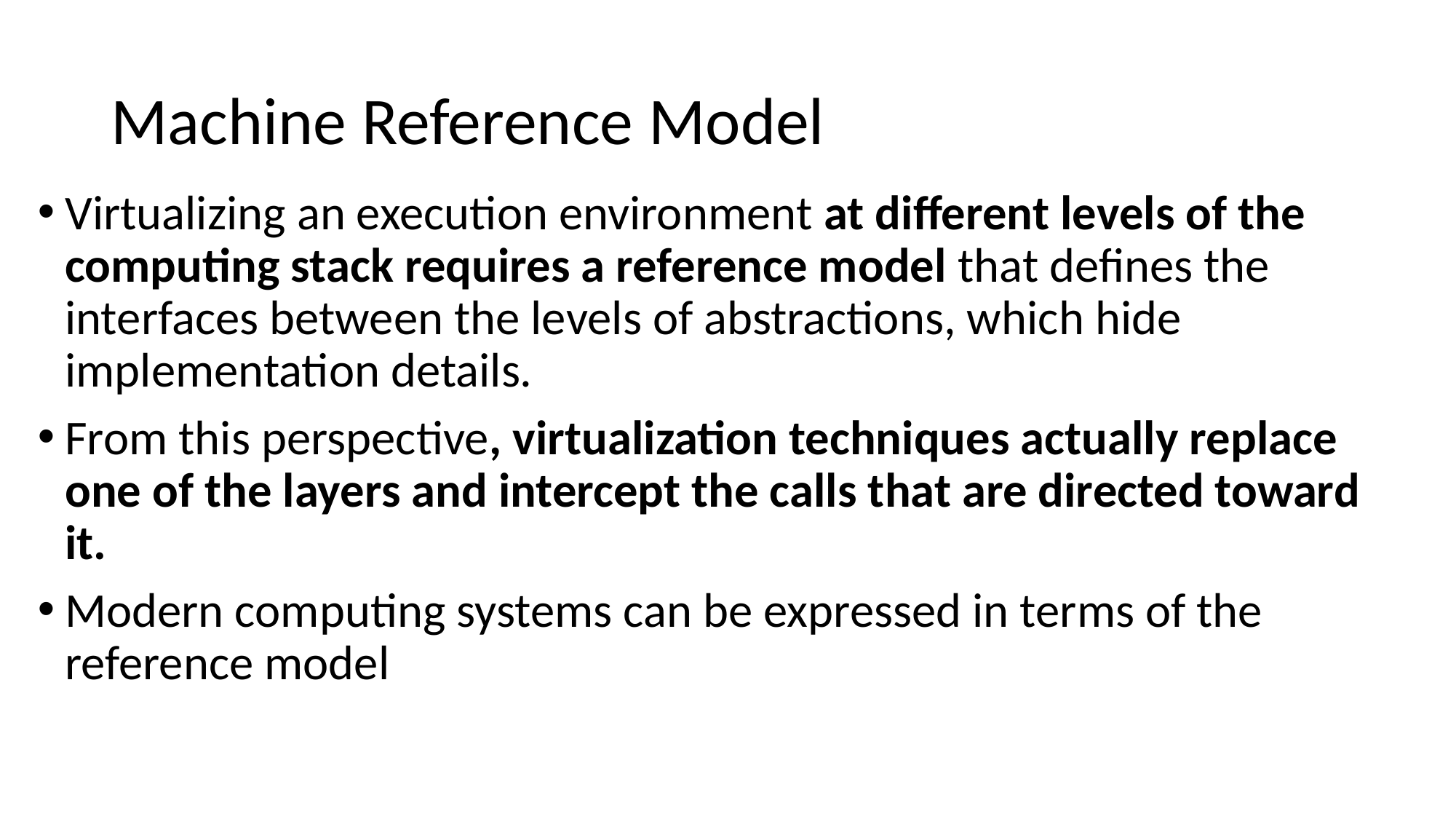

# Machine Reference Model
Virtualizing an execution environment at different levels of the computing stack requires a reference model that defines the interfaces between the levels of abstractions, which hide implementation details.
From this perspective, virtualization techniques actually replace one of the layers and intercept the calls that are directed toward it.
Modern computing systems can be expressed in terms of the reference model